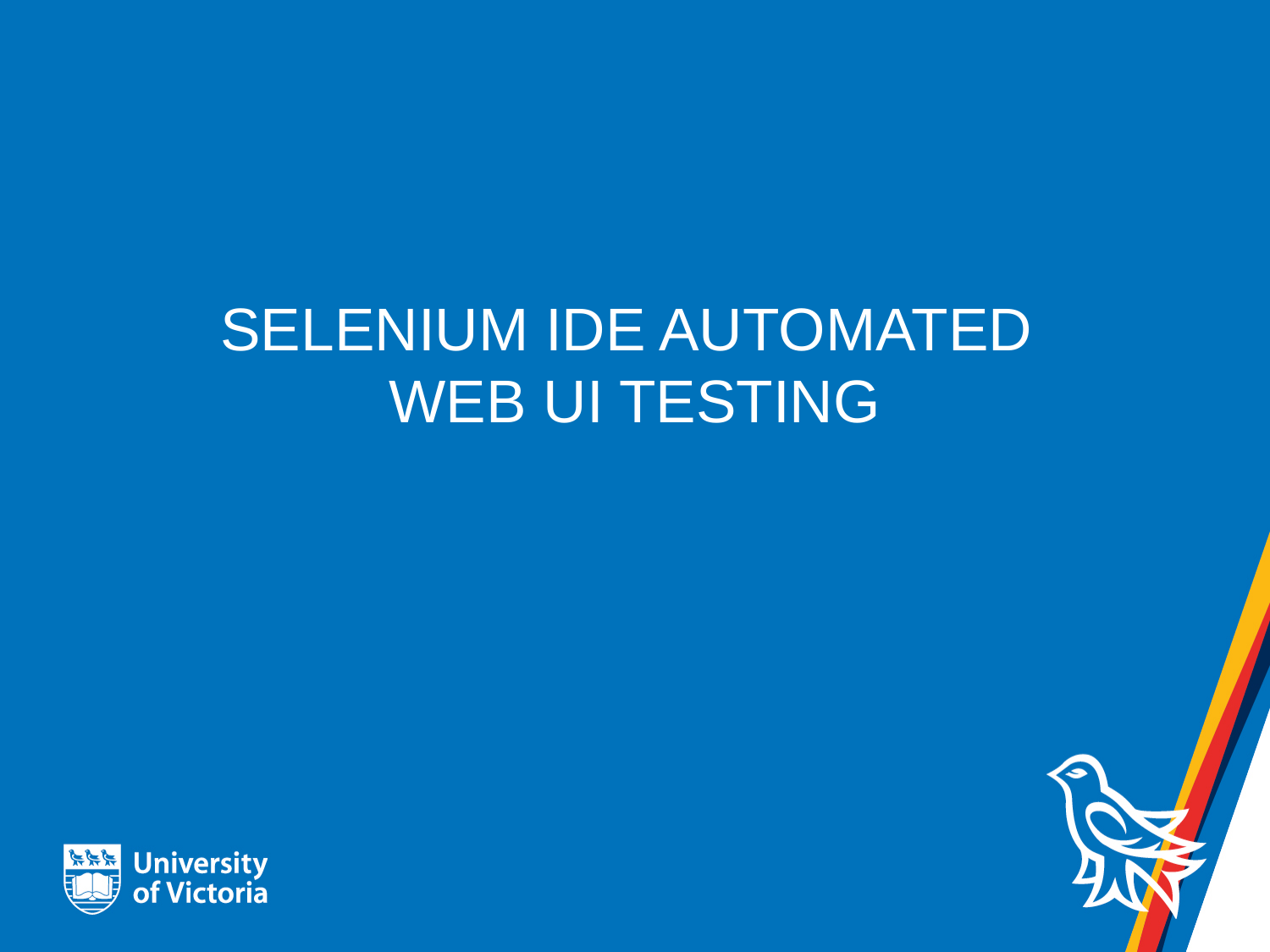

# Selenium ide Automated web ui testing